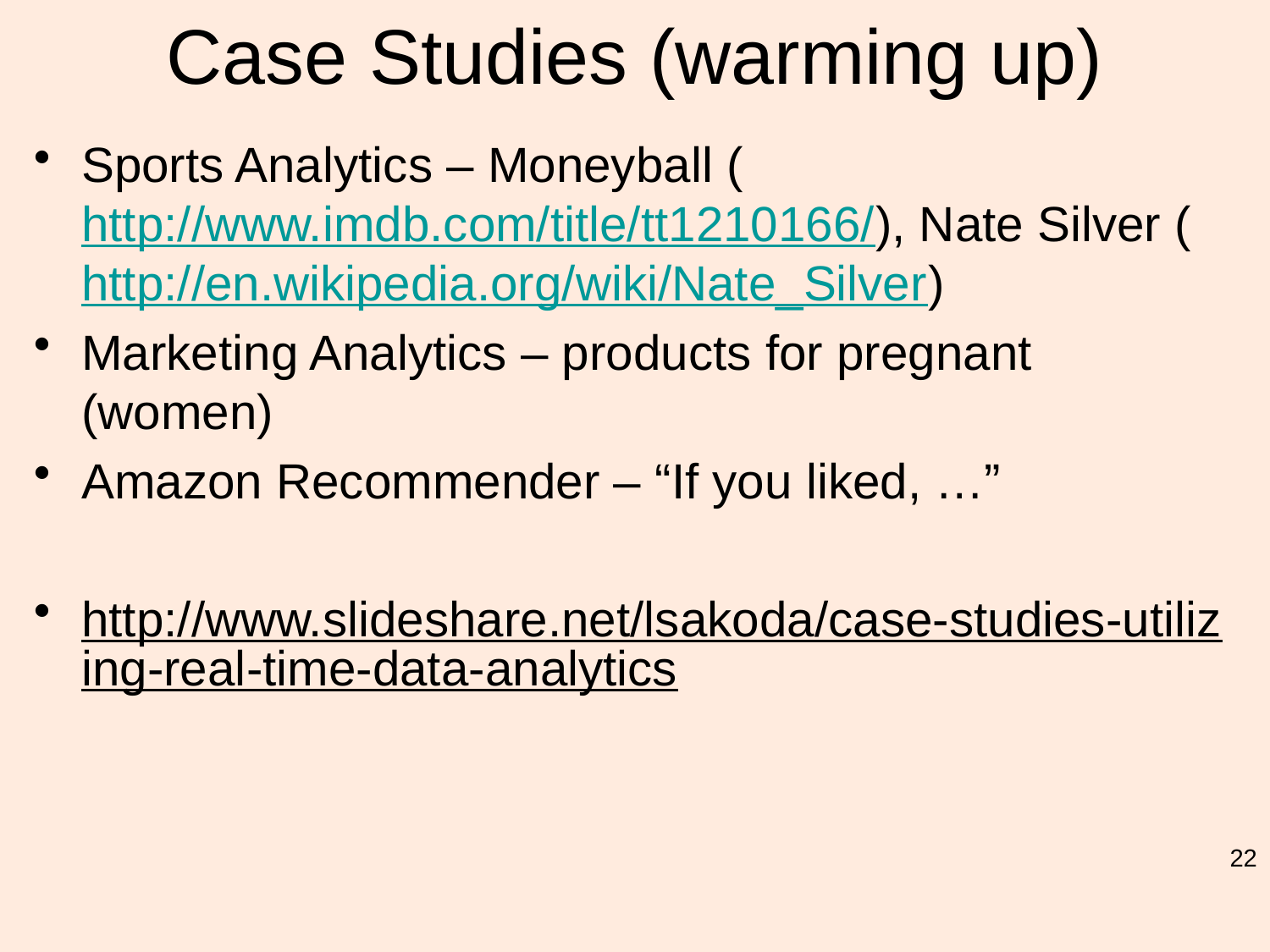

# Case Studies (warming up)
Sports Analytics – Moneyball (http://www.imdb.com/title/tt1210166/), Nate Silver (http://en.wikipedia.org/wiki/Nate_Silver)
Marketing Analytics – products for pregnant (women)
Amazon Recommender – “If you liked, …”

http://www.slideshare.net/lsakoda/case-studies-utilizing-real-time-data-analytics
22